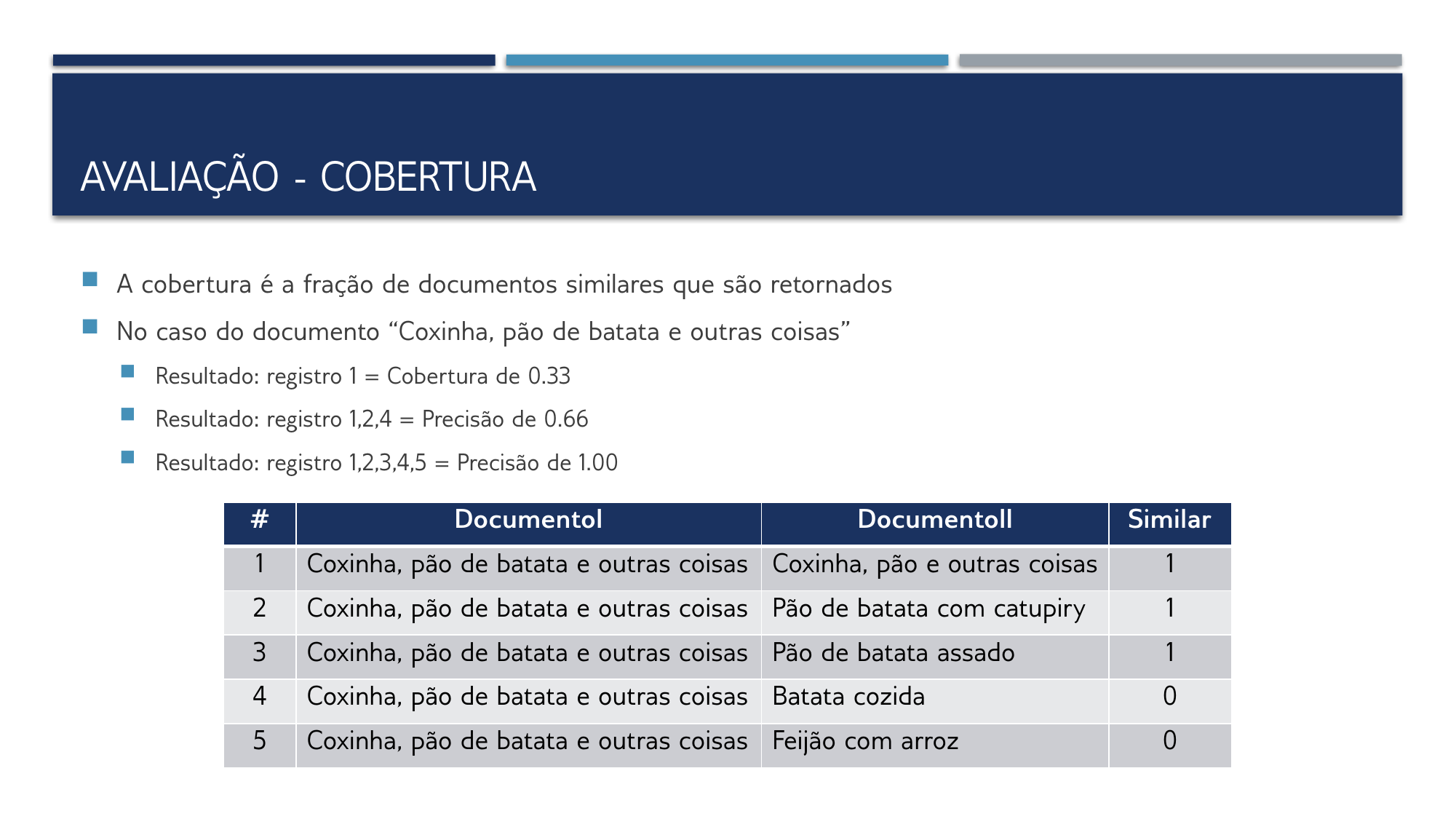

# Avaliação - Cobertura
A cobertura é a fração de documentos similares que são retornados
No caso do documento “Coxinha, pão de batata e outras coisas”
Resultado: registro 1 = Cobertura de 0.33
Resultado: registro 1,2,4 = Precisão de 0.66
Resultado: registro 1,2,3,4,5 = Precisão de 1.00
| # | DocumentoI | DocumentoII | Similar |
| --- | --- | --- | --- |
| 1 | Coxinha, pão de batata e outras coisas | Coxinha, pão e outras coisas | 1 |
| 2 | Coxinha, pão de batata e outras coisas | Pão de batata com catupiry | 1 |
| 3 | Coxinha, pão de batata e outras coisas | Pão de batata assado | 1 |
| 4 | Coxinha, pão de batata e outras coisas | Batata cozida | 0 |
| 5 | Coxinha, pão de batata e outras coisas | Feijão com arroz | 0 |